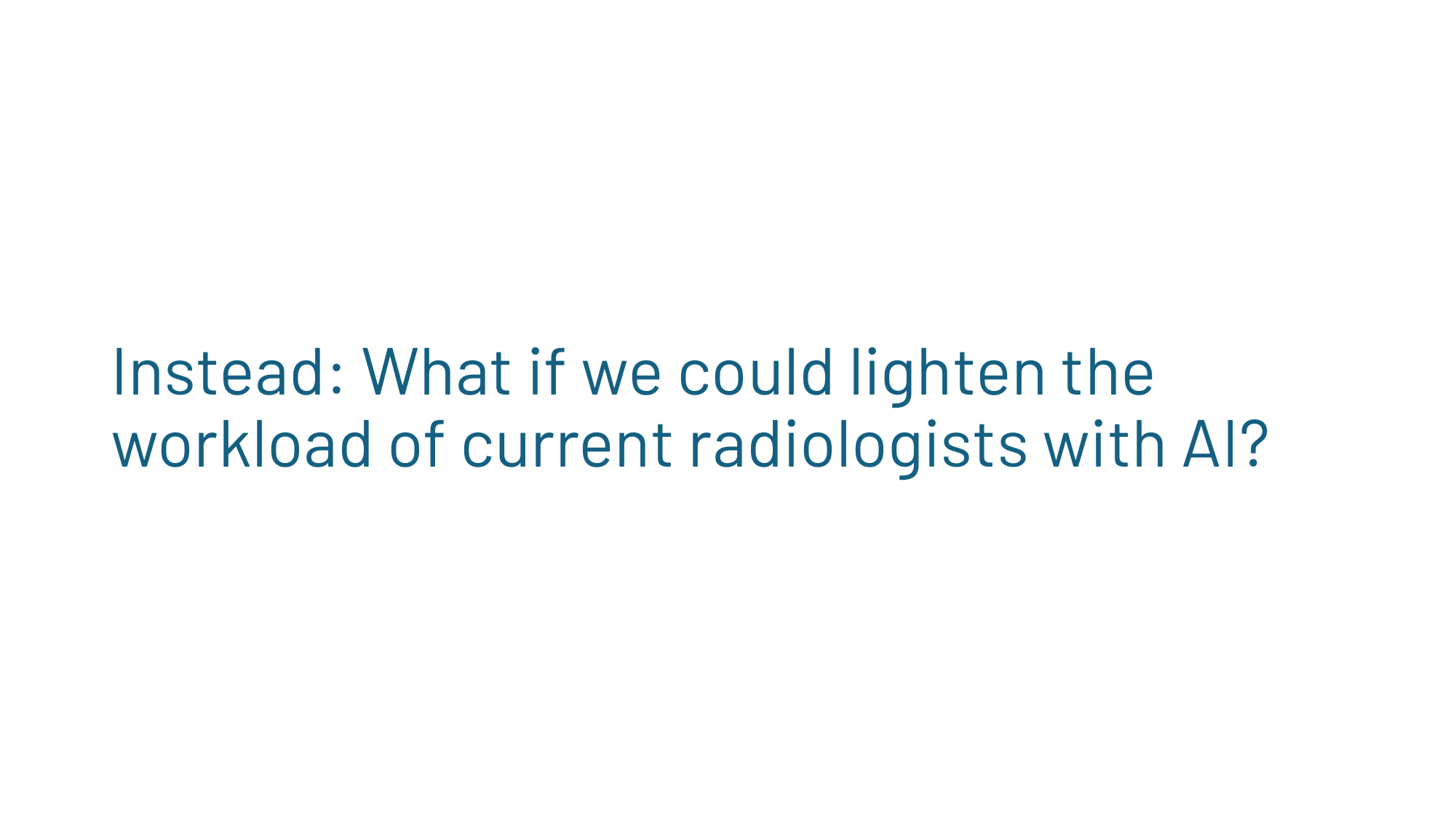

# Instead: What if we could lighten the workload of current radiologists with AI?